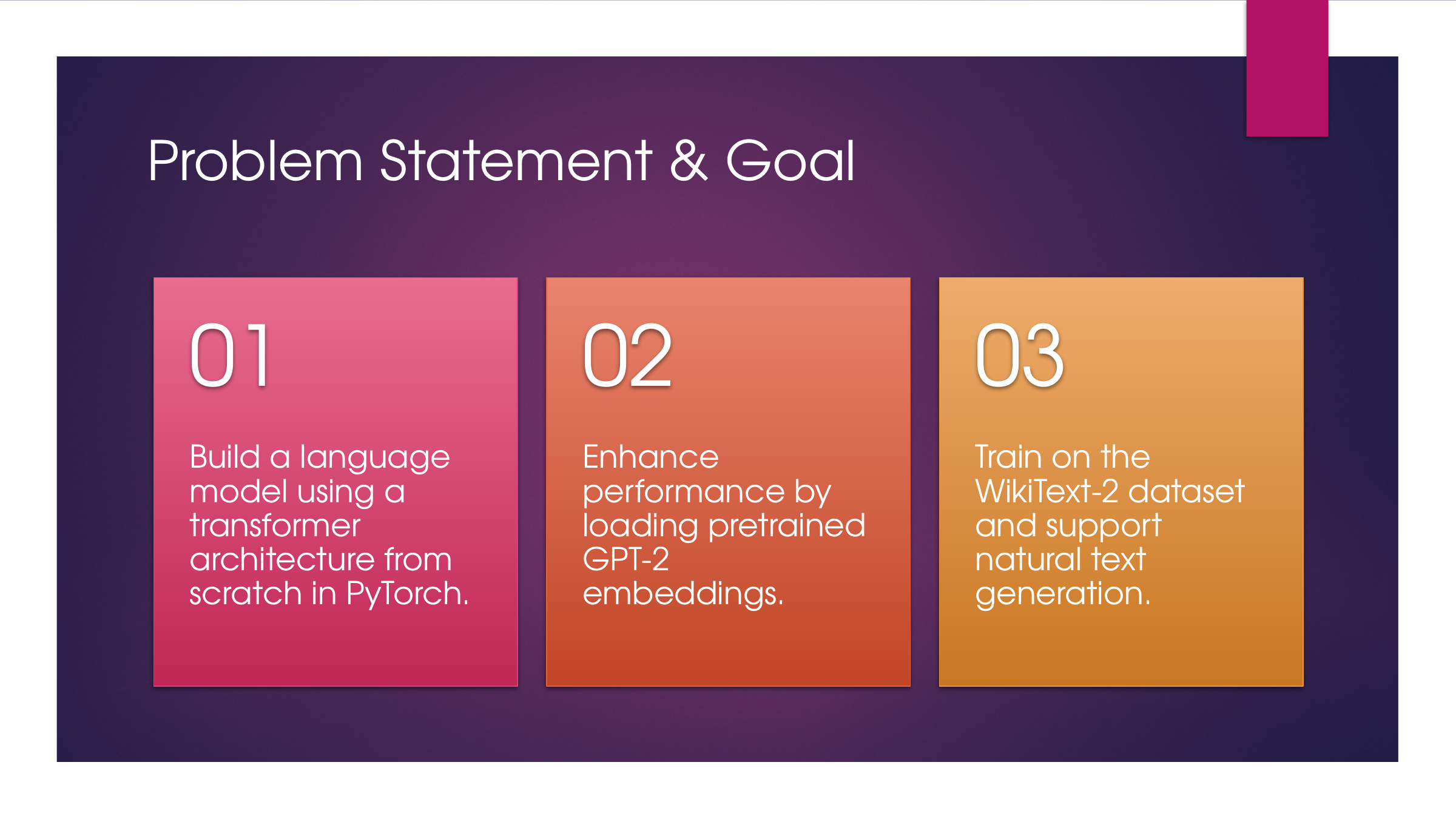

# Problem Statement & Goal
Build a language model using a transformer architecture from scratch in PyTorch.
01
Enhance performance by loading pretrained GPT-2 embeddings.
02
Train on the WikiText-2 dataset and support natural text generation.
03